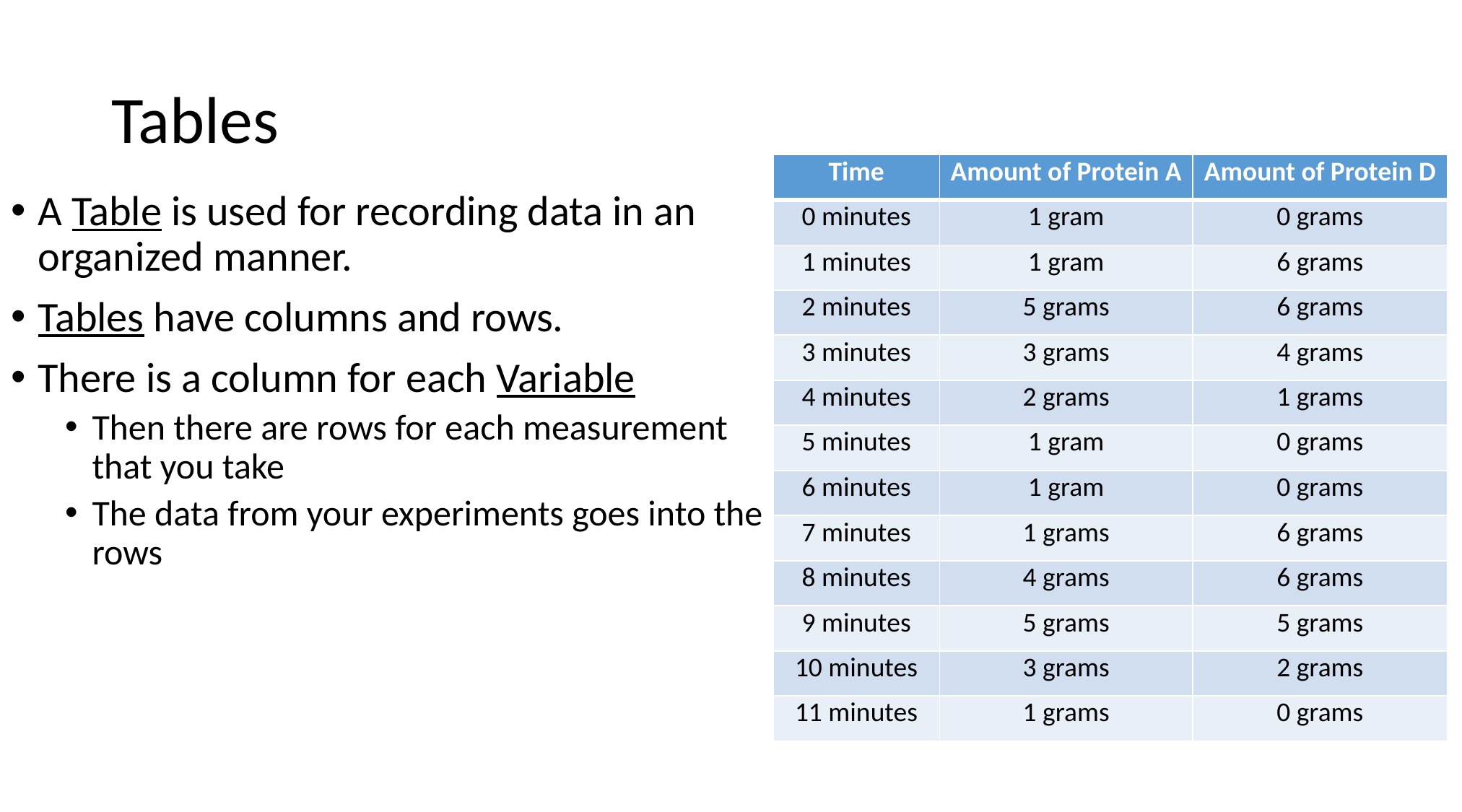

# Tables
| Time | Amount of Protein A | Amount of Protein D |
| --- | --- | --- |
| 0 minutes | 1 gram | 0 grams |
| 1 minutes | 1 gram | 6 grams |
| 2 minutes | 5 grams | 6 grams |
| 3 minutes | 3 grams | 4 grams |
| 4 minutes | 2 grams | 1 grams |
| 5 minutes | 1 gram | 0 grams |
| 6 minutes | 1 gram | 0 grams |
| 7 minutes | 1 grams | 6 grams |
| 8 minutes | 4 grams | 6 grams |
| 9 minutes | 5 grams | 5 grams |
| 10 minutes | 3 grams | 2 grams |
| 11 minutes | 1 grams | 0 grams |
A Table is used for recording data in an organized manner.
Tables have columns and rows.
There is a column for each Variable
Then there are rows for each measurement that you take
The data from your experiments goes into the rows